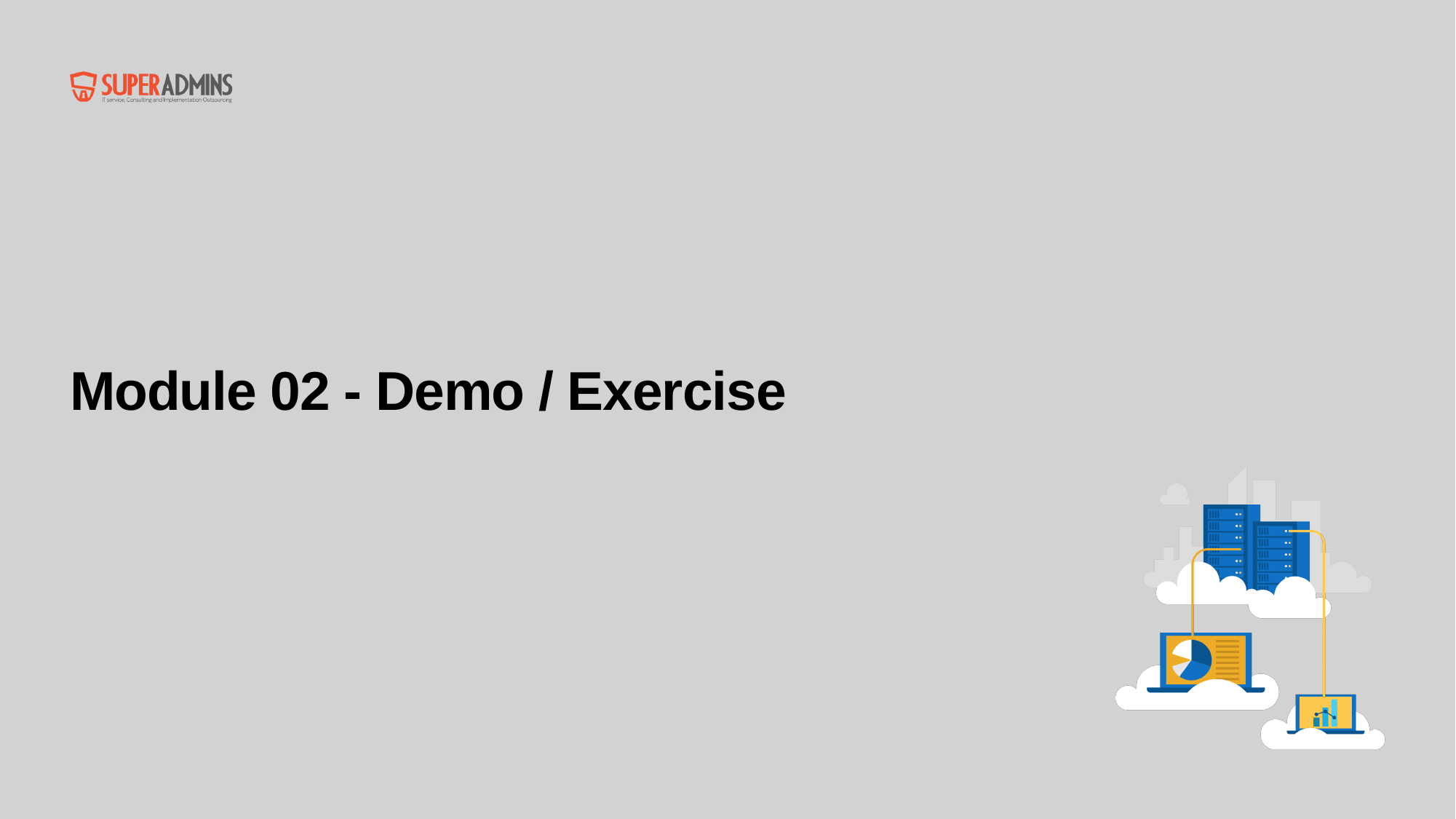

# Module 02 - Demo / Exercise